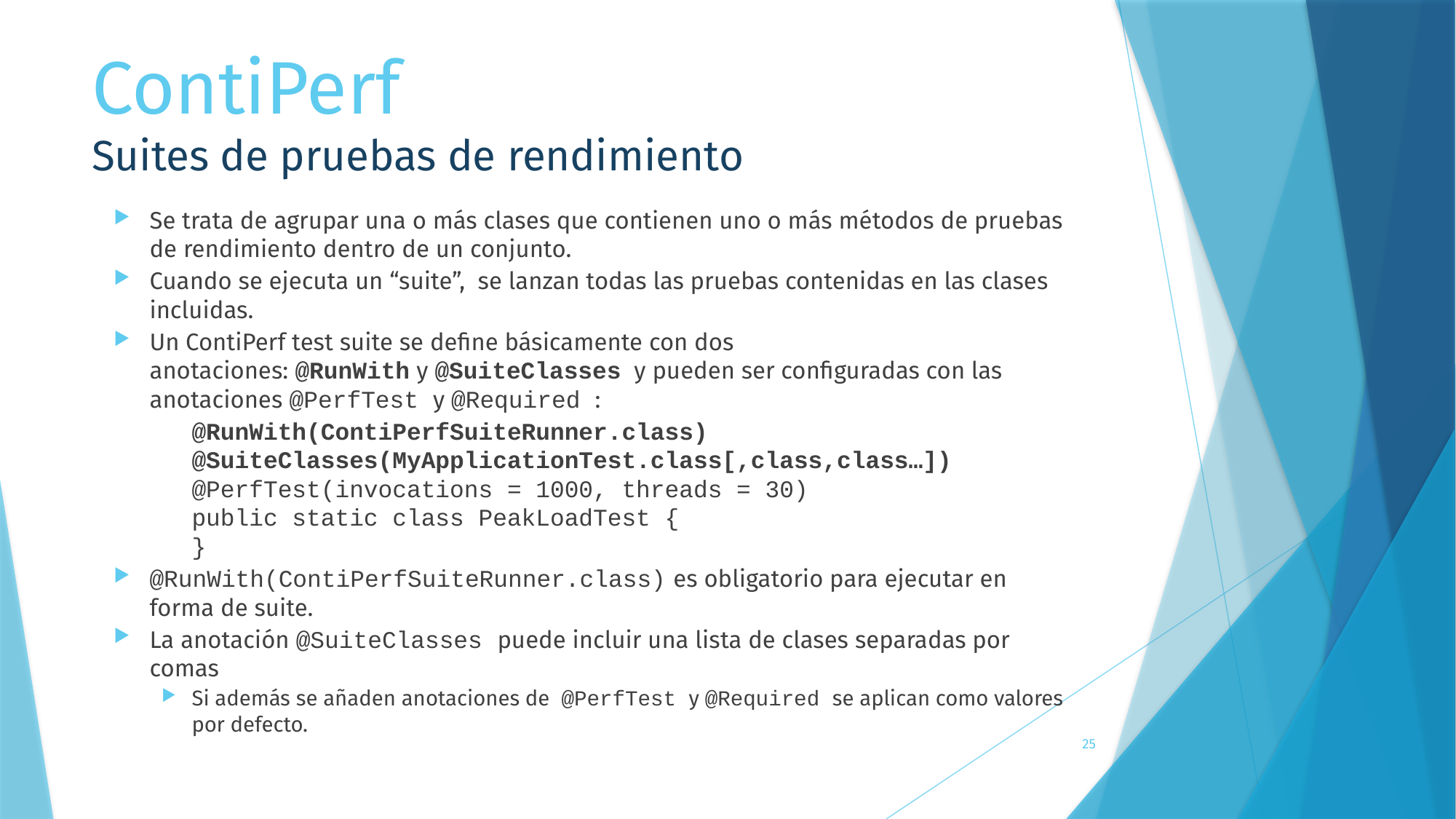

ContiPerf
Suites de pruebas de rendimiento
Se trata de agrupar una o más clases que contienen uno o más métodos de pruebas de rendimiento dentro de un conjunto.
Cuando se ejecuta un “suite”,  se lanzan todas las pruebas contenidas en las clases incluidas.
Un ContiPerf test suite se define básicamente con dos anotaciones: @RunWith y @SuiteClasses  y pueden ser configuradas con las anotaciones @PerfTest y @Required :
	@RunWith(ContiPerfSuiteRunner.class)
@SuiteClasses(MyApplicationTest.class[,class,class…])
@PerfTest(invocations = 1000, threads = 30)
	public static class PeakLoadTest {
}
@RunWith(ContiPerfSuiteRunner.class) es obligatorio para ejecutar en forma de suite.
La anotación @SuiteClasses puede incluir una lista de clases separadas por comas
Si además se añaden anotaciones de  @PerfTest y @Required se aplican como valores por defecto.
25